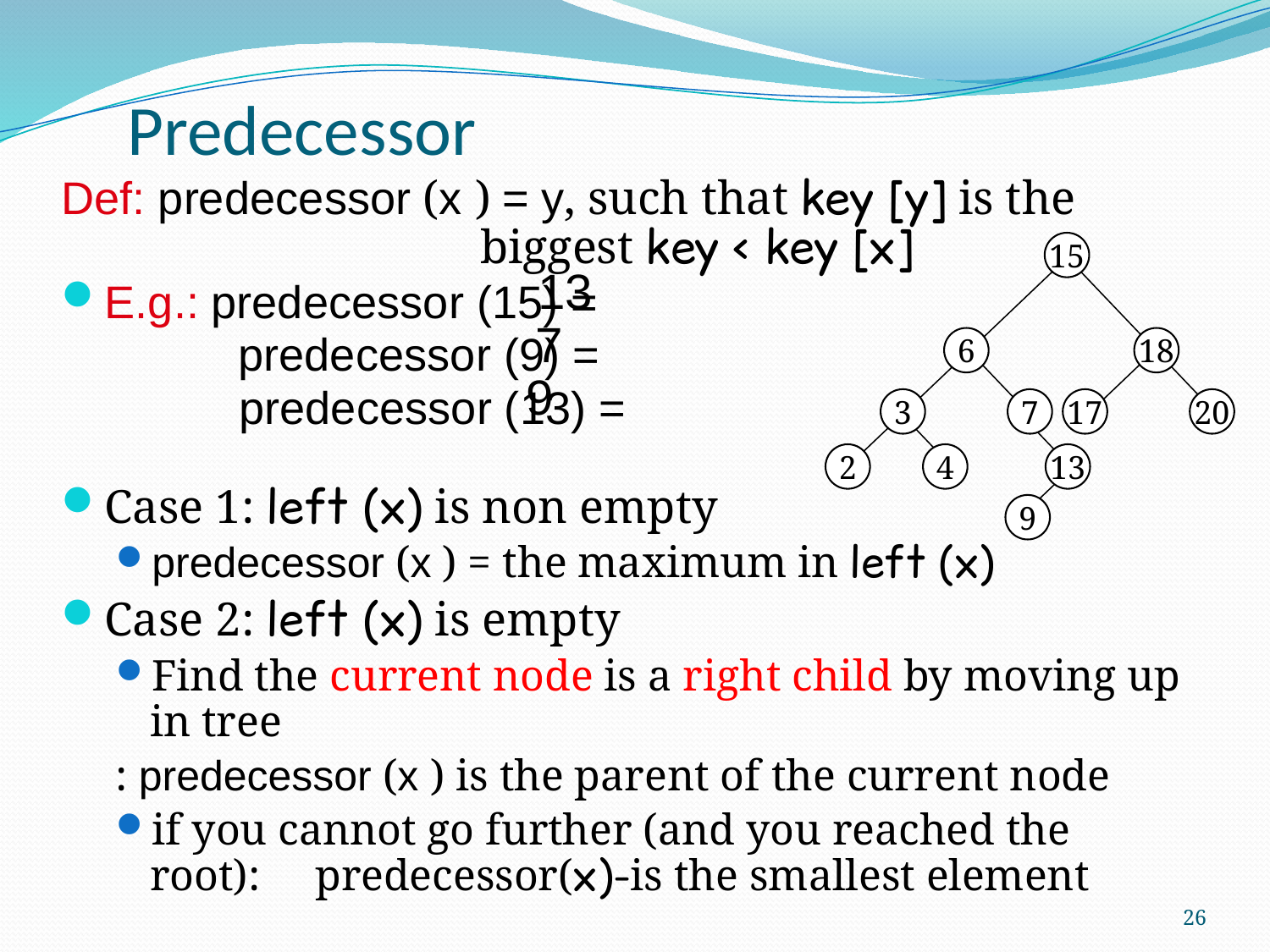

# Predecessor
Def: predecessor (x ) = y, such that key [y] is the 				biggest key < key [x]
E.g.: predecessor (15) =
 		 predecessor (9) =
		 predecessor (13) =

Case 1: left (x) is non empty
predecessor (x ) = the maximum in left (x)
Case 2: left (x) is empty
Find the current node is a right child by moving up in tree
: predecessor (x ) is the parent of the current node
if you cannot go further (and you reached the root):     predecessor(x)-is the smallest element
15

6
18

3
7
17
20

2
4
13

9
13
7
9
26